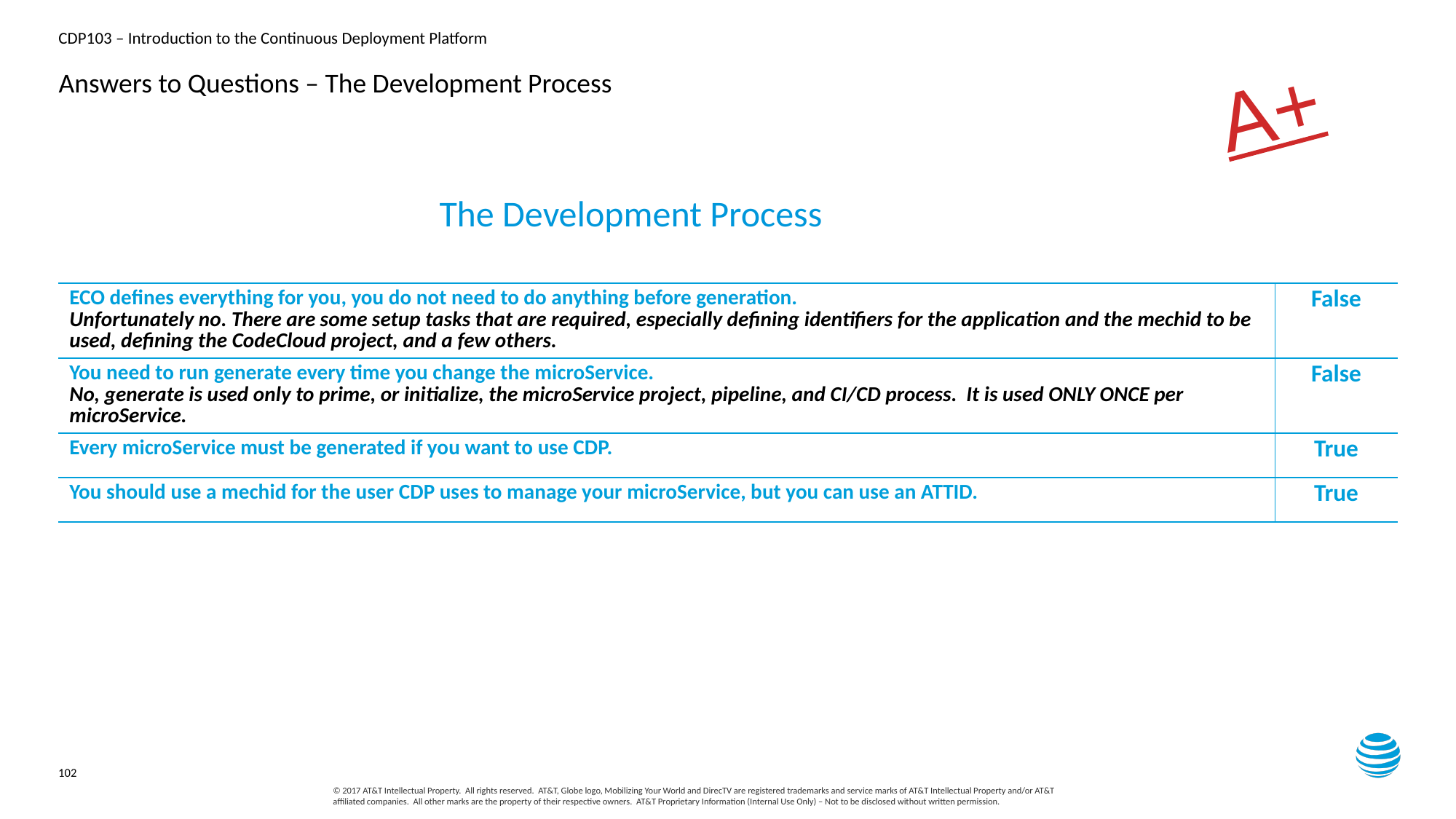

A+
# Answers to Questions – The Development Process
The Development Process
| ECO defines everything for you, you do not need to do anything before generation. Unfortunately no. There are some setup tasks that are required, especially defining identifiers for the application and the mechid to be used, defining the CodeCloud project, and a few others. | False |
| --- | --- |
| You need to run generate every time you change the microService. No, generate is used only to prime, or initialize, the microService project, pipeline, and CI/CD process. It is used ONLY ONCE per microService. | False |
| Every microService must be generated if you want to use CDP. | True |
| You should use a mechid for the user CDP uses to manage your microService, but you can use an ATTID. | True |
102